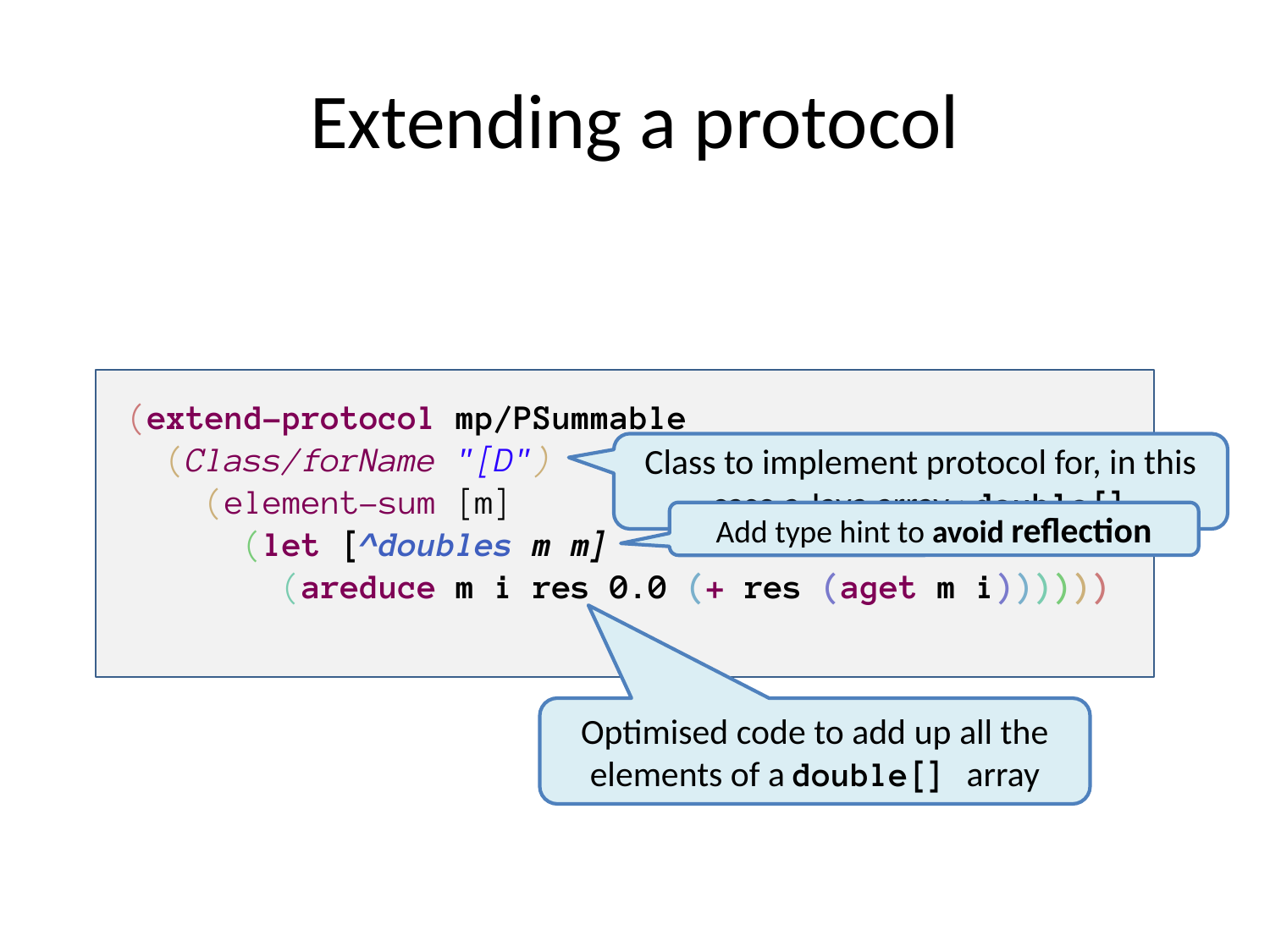

# Extending a protocol

(extend-protocol mp/PSummable
  (Class/forName "[D")
    (element-sum [m]
      (let [^doubles m m]
        (areduce m i res 0.0 (+ res (aget m i))))))
Class to implement protocol for, in this case a Java array : double[]
Add type hint to avoid reflection
Optimised code to add up all the elements of a double[] array